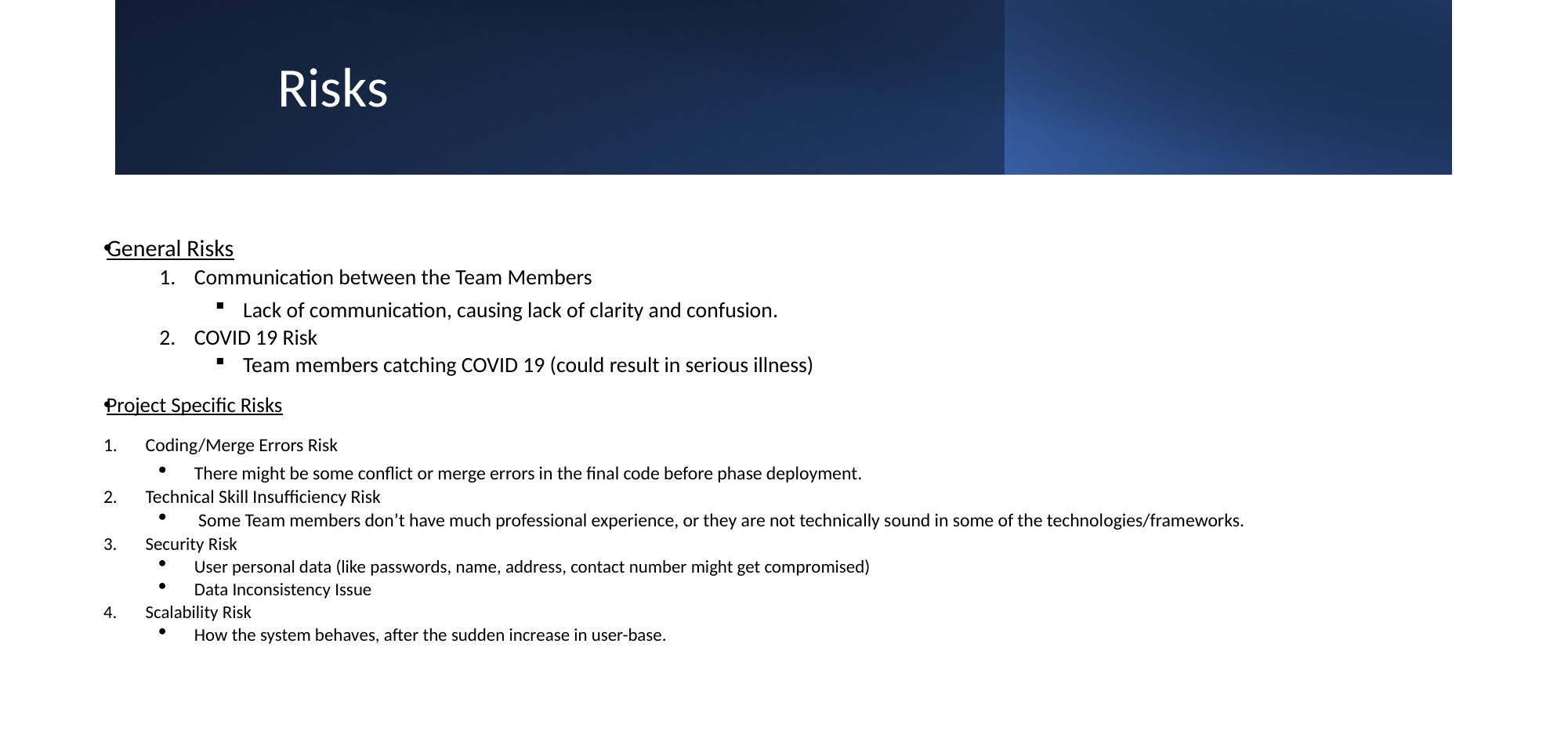

# Risks
General Risks
Communication between the Team Members
Lack of communication, causing lack of clarity and confusion.
COVID 19 Risk
Team members catching COVID 19 (could result in serious illness)

Project Specific Risks

Coding/Merge Errors Risk
There might be some conflict or merge errors in the final code before phase deployment.
Technical Skill Insufficiency Risk
 Some Team members don’t have much professional experience, or they are not technically sound in some of the technologies/frameworks.
Security Risk
User personal data (like passwords, name, address, contact number might get compromised)
Data Inconsistency Issue
Scalability Risk
How the system behaves, after the sudden increase in user-base.